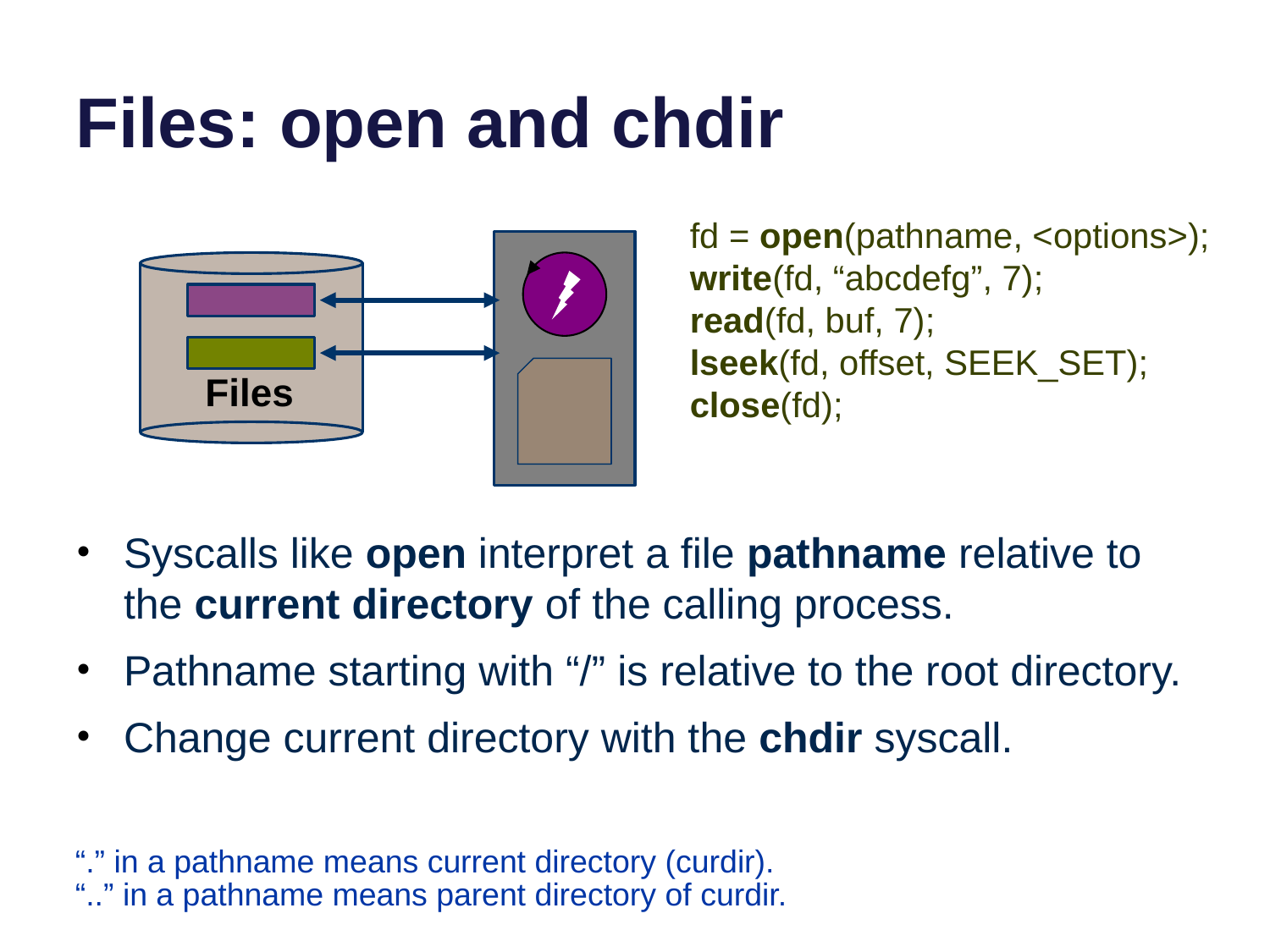

# Files: open and chdir
fd = open(pathname, <options>);
write(fd, “abcdefg”, 7);
read(fd, buf, 7);
lseek(fd, offset, SEEK_SET);
close(fd);

Files

Syscalls like open interpret a file pathname relative to the current directory of the calling process.
Pathname starting with “/” is relative to the root directory.
Change current directory with the chdir syscall.
“.” in a pathname means current directory (curdir).
“..” in a pathname means parent directory of curdir.